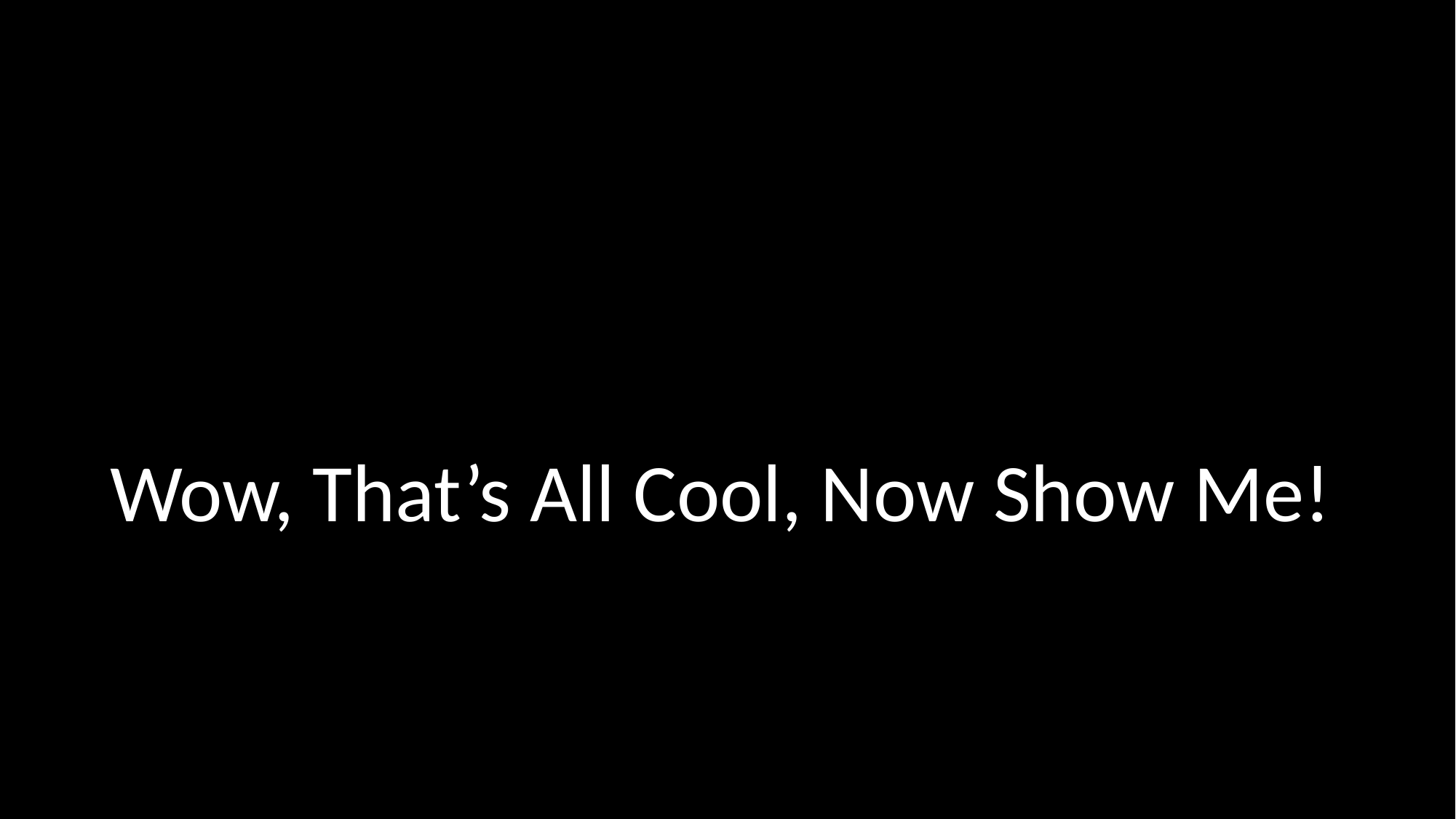

# Wow, That’s All Cool, Now Show Me!